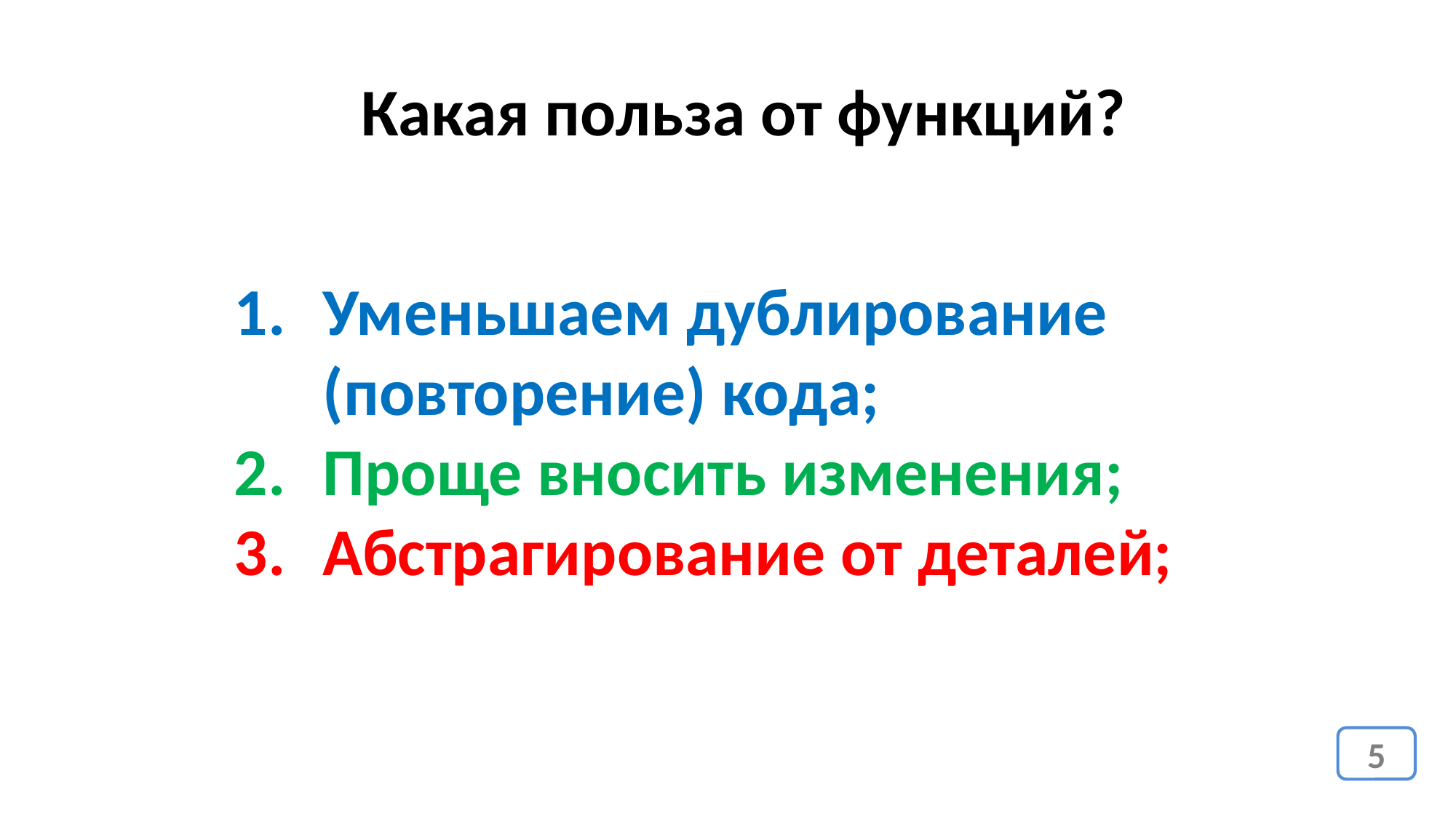

# Какая польза от функций?
Уменьшаем дублирование (повторение) кода;
Проще вносить изменения;
Абстрагирование от деталей;
5